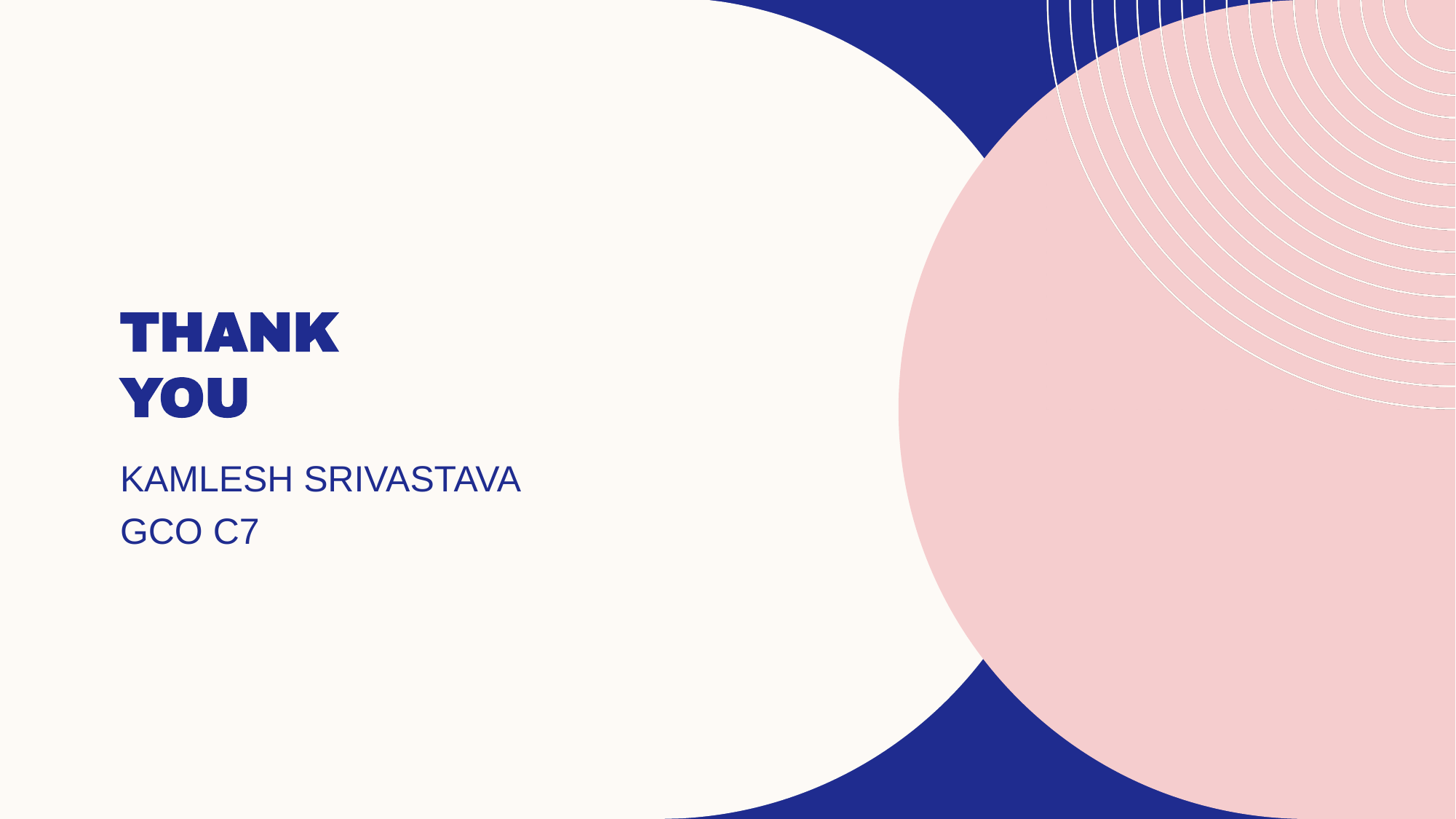

# Thank you
KAMLESH SRIVASTAVA
GCO C7